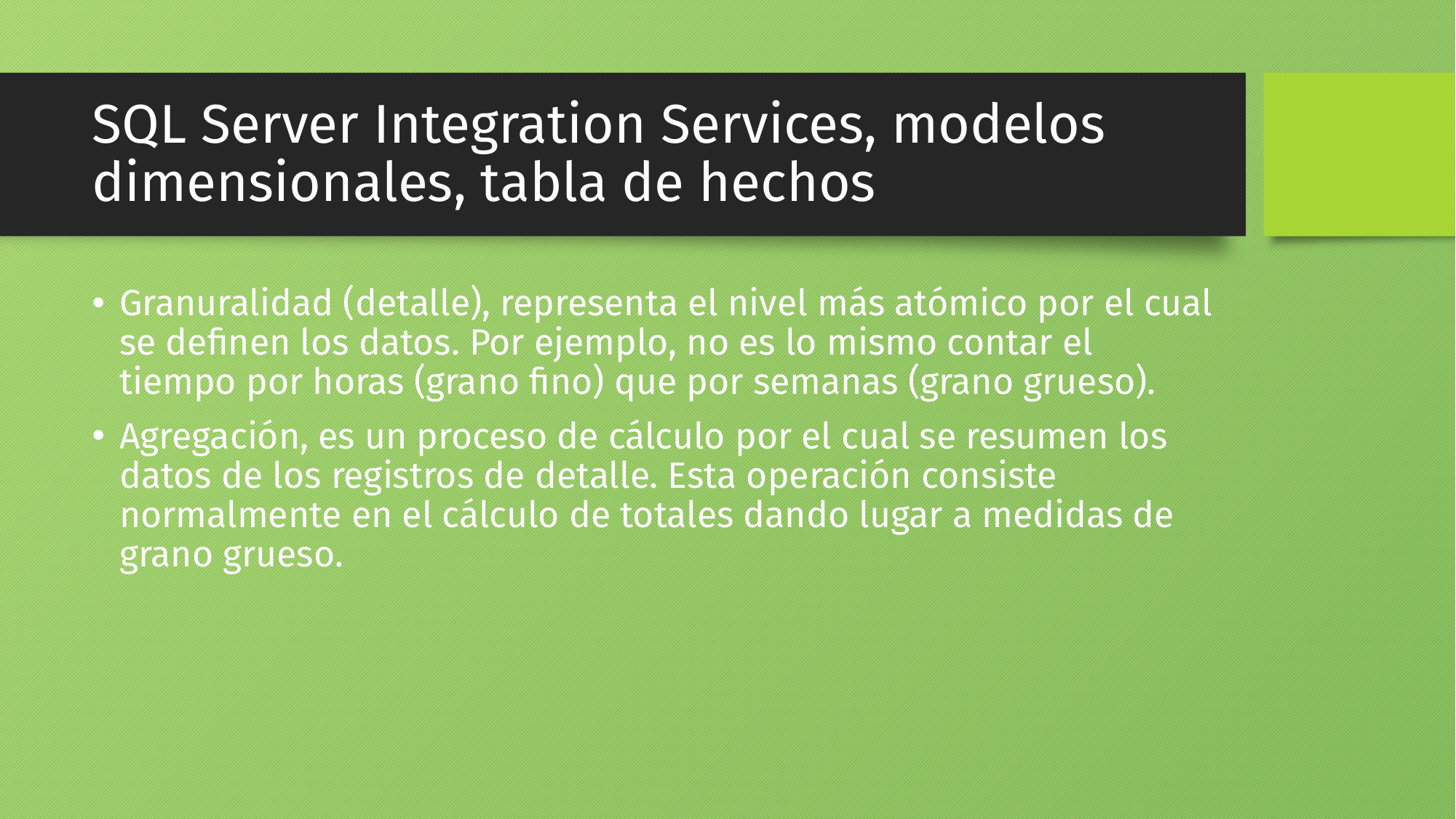

# SQL Server Integration Services, modelos dimensionales, tabla de hechos
Granuralidad (detalle), representa el nivel más atómico por el cual se definen los datos. Por ejemplo, no es lo mismo contar el tiempo por horas (grano fino) que por semanas (grano grueso).
Agregación, es un proceso de cálculo por el cual se resumen los datos de los registros de detalle. Esta operación consiste normalmente en el cálculo de totales dando lugar a medidas de grano grueso.